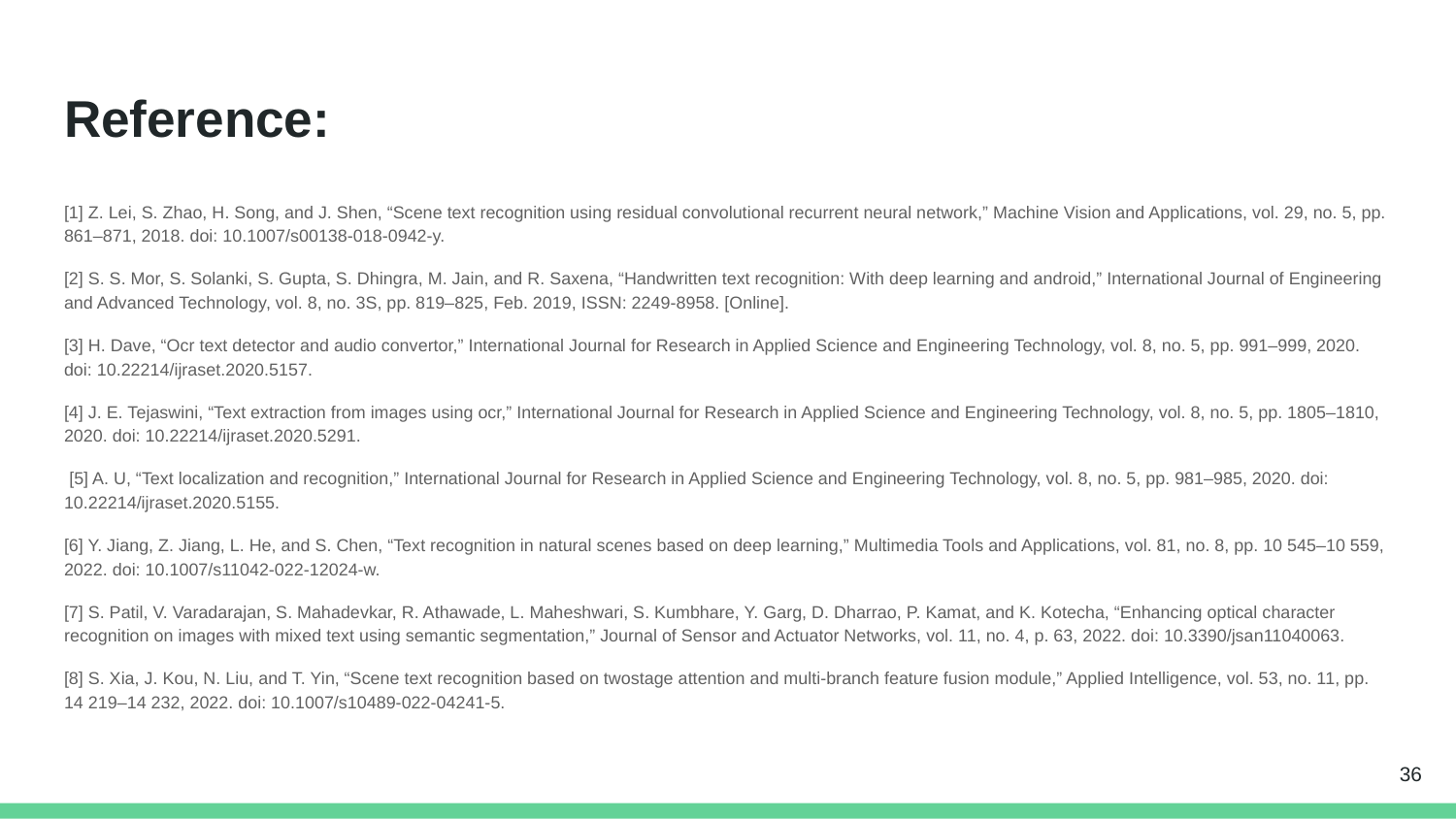

# Reference:
[1] Z. Lei, S. Zhao, H. Song, and J. Shen, “Scene text recognition using residual convolutional recurrent neural network,” Machine Vision and Applications, vol. 29, no. 5, pp. 861–871, 2018. doi: 10.1007/s00138-018-0942-y.
[2] S. S. Mor, S. Solanki, S. Gupta, S. Dhingra, M. Jain, and R. Saxena, “Handwritten text recognition: With deep learning and android,” International Journal of Engineering and Advanced Technology, vol. 8, no. 3S, pp. 819–825, Feb. 2019, ISSN: 2249-8958. [Online].
[3] H. Dave, “Ocr text detector and audio convertor,” International Journal for Research in Applied Science and Engineering Technology, vol. 8, no. 5, pp. 991–999, 2020. doi: 10.22214/ijraset.2020.5157.
[4] J. E. Tejaswini, “Text extraction from images using ocr,” International Journal for Research in Applied Science and Engineering Technology, vol. 8, no. 5, pp. 1805–1810, 2020. doi: 10.22214/ijraset.2020.5291.
 [5] A. U, “Text localization and recognition,” International Journal for Research in Applied Science and Engineering Technology, vol. 8, no. 5, pp. 981–985, 2020. doi: 10.22214/ijraset.2020.5155.
[6] Y. Jiang, Z. Jiang, L. He, and S. Chen, “Text recognition in natural scenes based on deep learning,” Multimedia Tools and Applications, vol. 81, no. 8, pp. 10 545–10 559, 2022. doi: 10.1007/s11042-022-12024-w.
[7] S. Patil, V. Varadarajan, S. Mahadevkar, R. Athawade, L. Maheshwari, S. Kumbhare, Y. Garg, D. Dharrao, P. Kamat, and K. Kotecha, “Enhancing optical character recognition on images with mixed text using semantic segmentation,” Journal of Sensor and Actuator Networks, vol. 11, no. 4, p. 63, 2022. doi: 10.3390/jsan11040063.
[8] S. Xia, J. Kou, N. Liu, and T. Yin, “Scene text recognition based on twostage attention and multi-branch feature fusion module,” Applied Intelligence, vol. 53, no. 11, pp. 14 219–14 232, 2022. doi: 10.1007/s10489-022-04241-5.
36